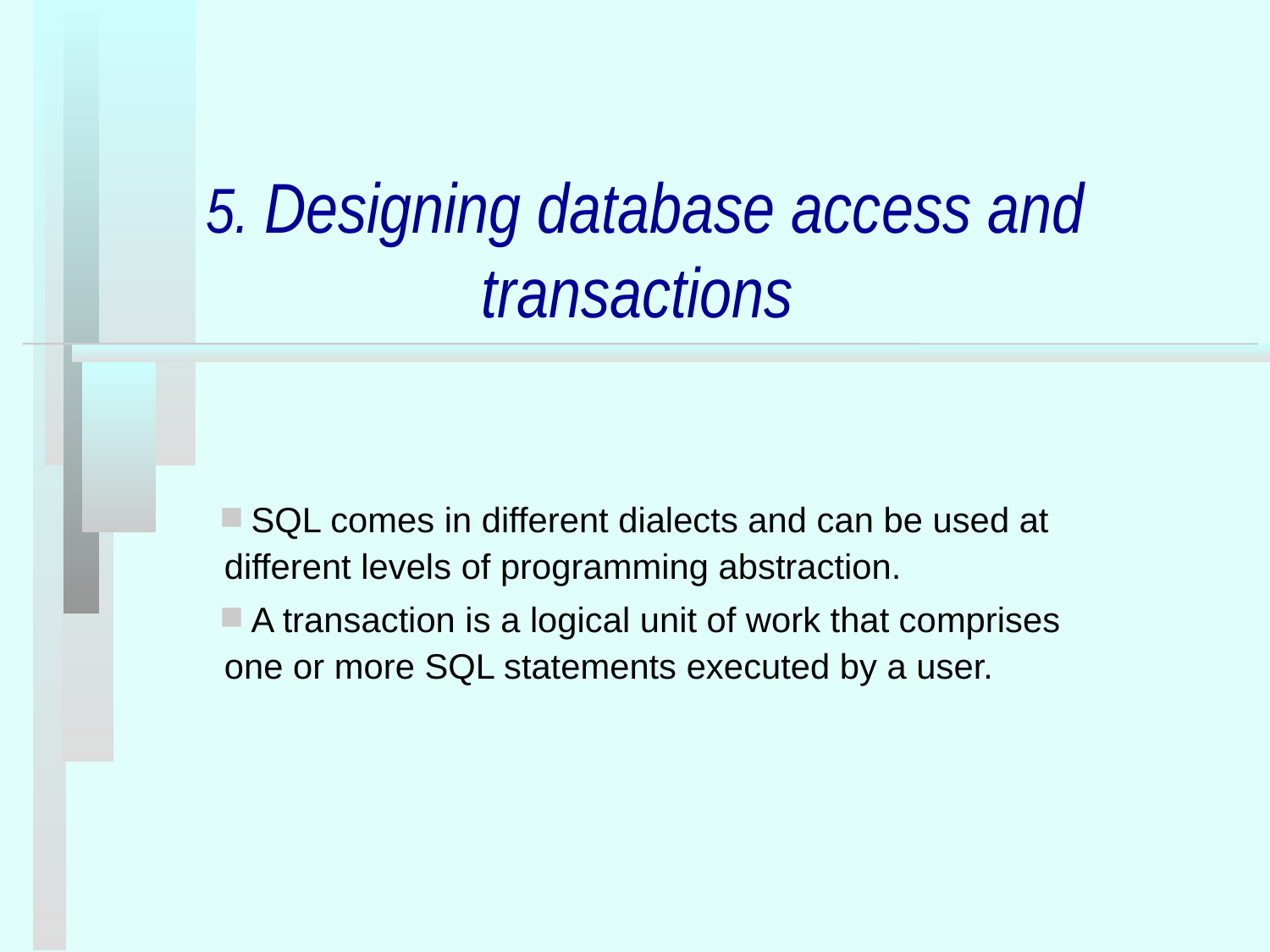

# 5. Designing database access and transactions
 SQL comes in different dialects and can be used at different levels of programming abstraction.
 A transaction is a logical unit of work that comprises one or more SQL statements executed by a user.